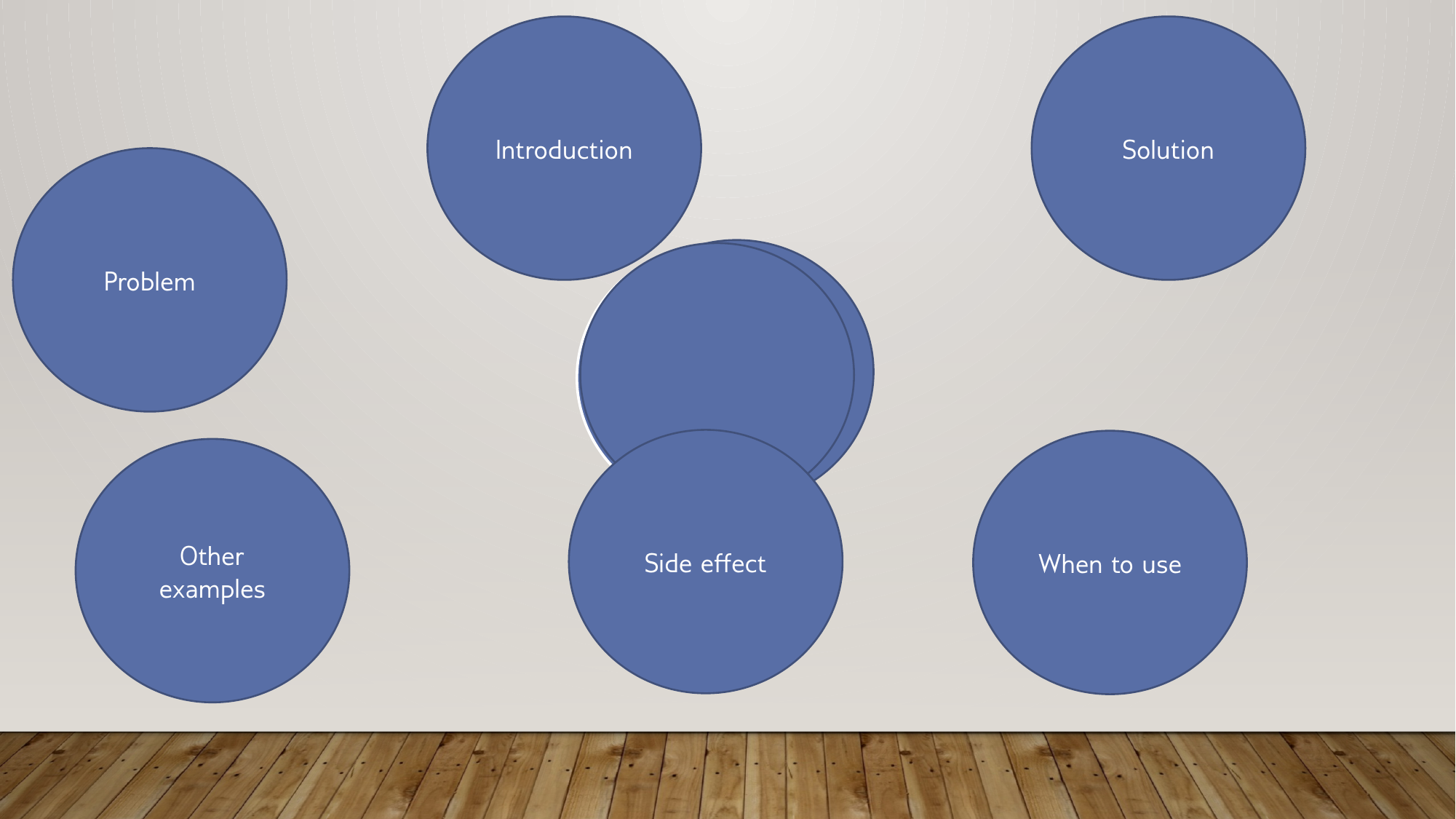

Introduction
Solution
Problem
Summary

Visitor
Side effect
When to use
Other examples